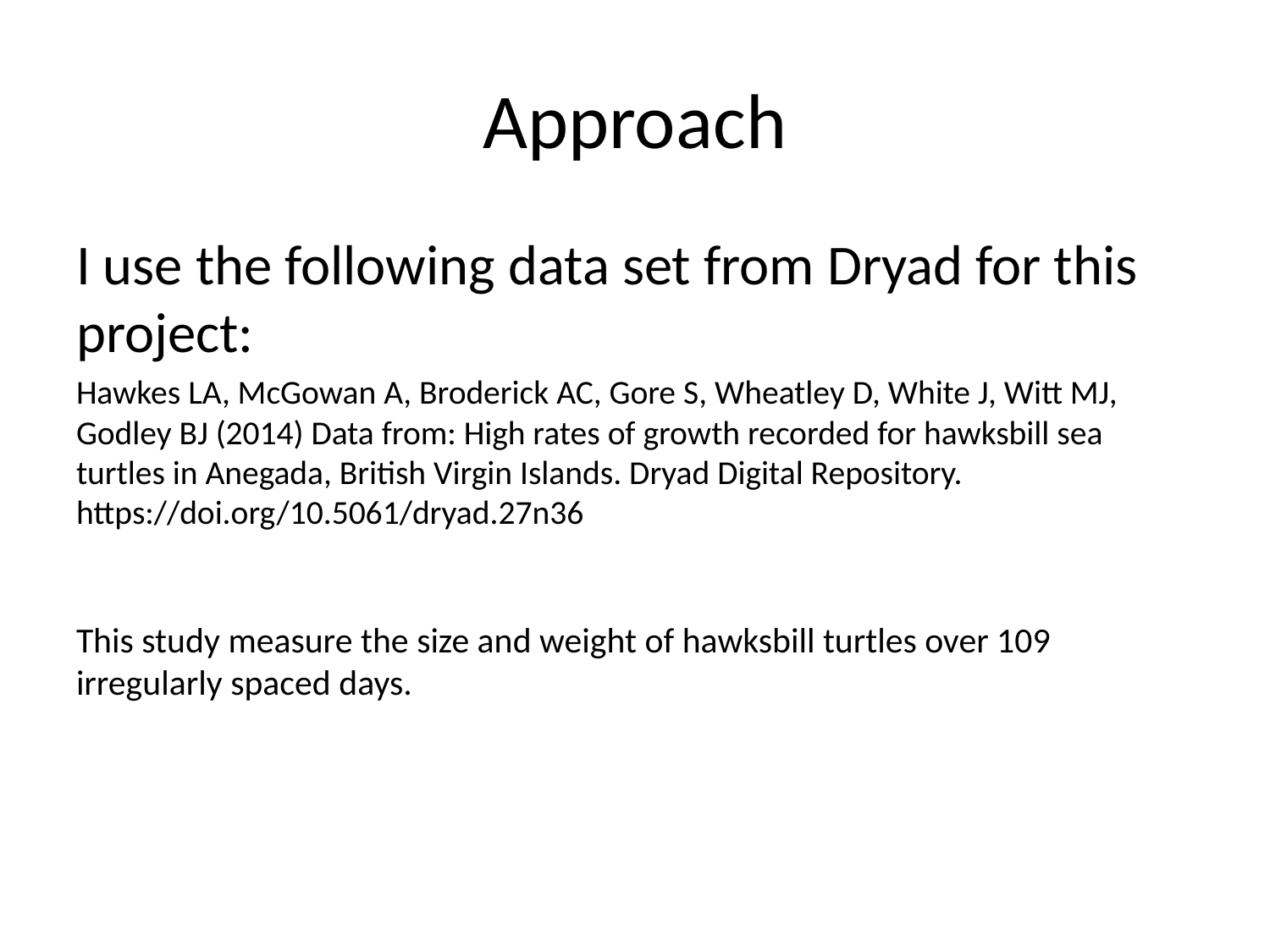

# Approach
I use the following data set from Dryad for this project:
Hawkes LA, McGowan A, Broderick AC, Gore S, Wheatley D, White J, Witt MJ, Godley BJ (2014) Data from: High rates of growth recorded for hawksbill sea turtles in Anegada, British Virgin Islands. Dryad Digital Repository. https://doi.org/10.5061/dryad.27n36

This study measure the size and weight of hawksbill turtles over 109 irregularly spaced days.